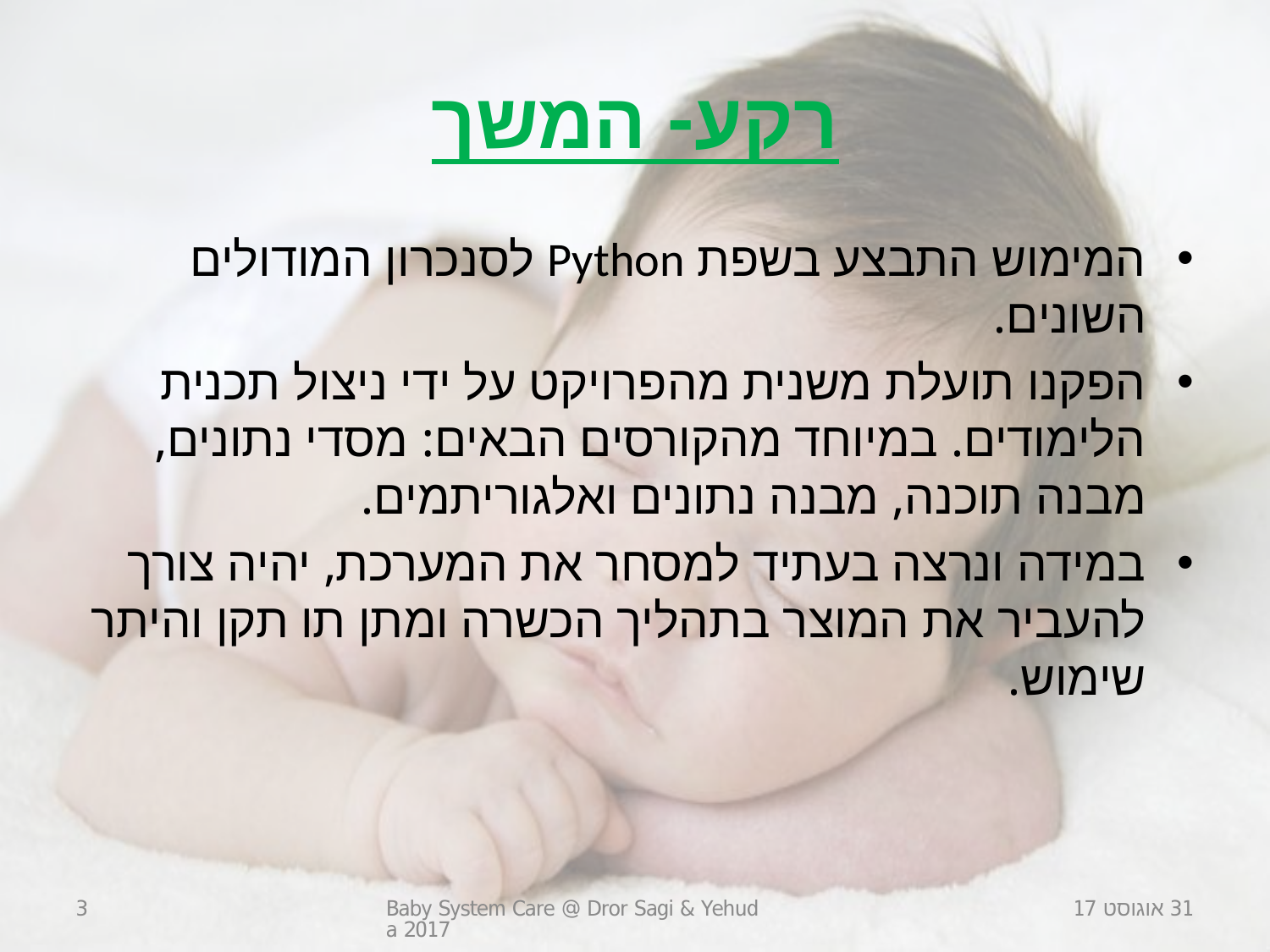

# רקע- המשך
המימוש התבצע בשפת Python לסנכרון המודולים השונים.
הפקנו תועלת משנית מהפרויקט על ידי ניצול תכנית הלימודים. במיוחד מהקורסים הבאים: מסדי נתונים, מבנה תוכנה, מבנה נתונים ואלגוריתמים.
במידה ונרצה בעתיד למסחר את המערכת, יהיה צורך להעביר את המוצר בתהליך הכשרה ומתן תו תקן והיתר שימוש.

3
Baby System Care @ Dror Sagi & Yehuda 2017
31 אוגוסט 17